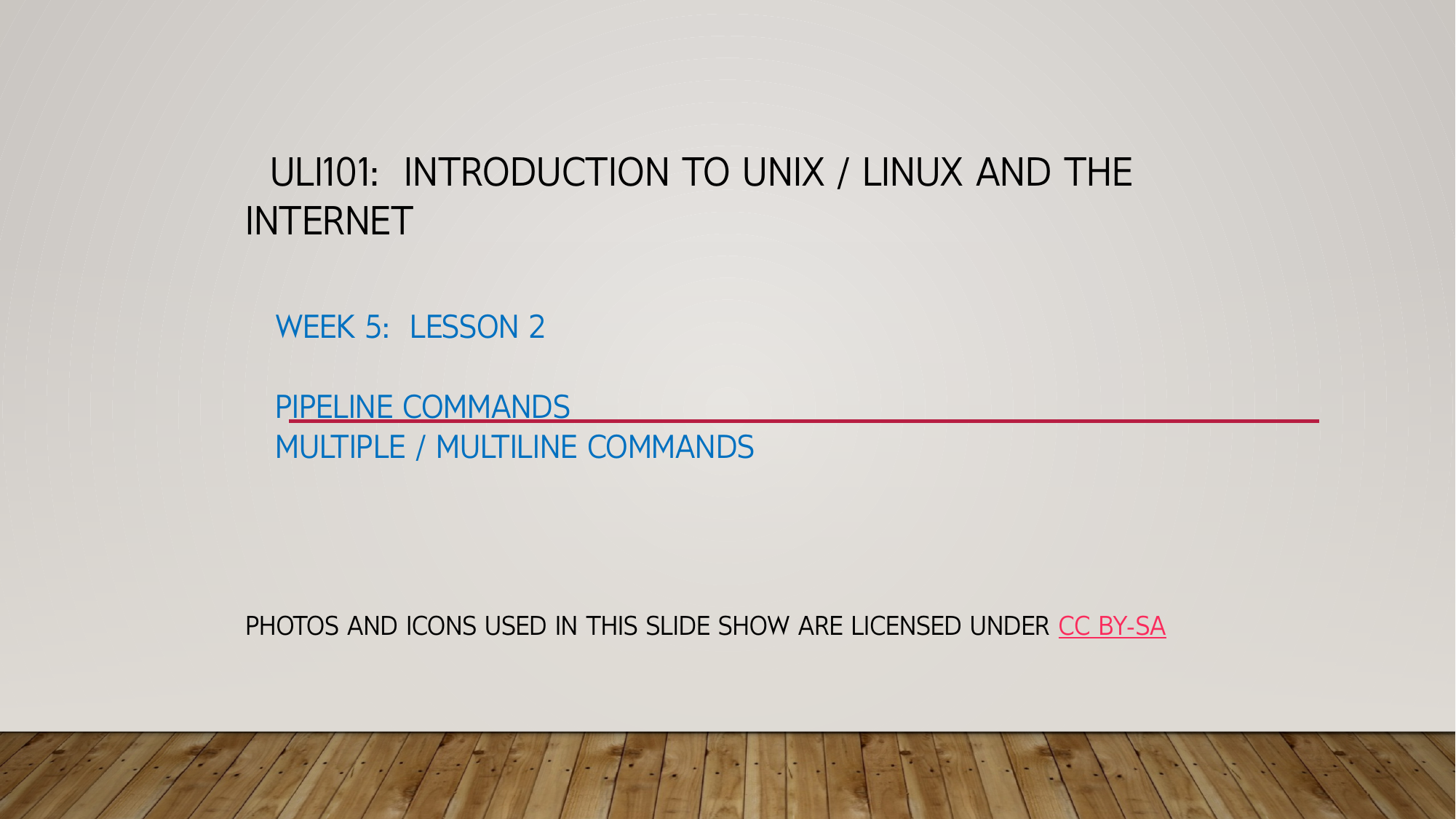

# ULI101:  Introduction to Unix / Linux and the Internet Week 5:  Lesson 2 PIPELINE COMMANDS MULTIPLE / MULTILINE COMMANDS
Photos and icons used in this slide show are licensed under CC BY-SA